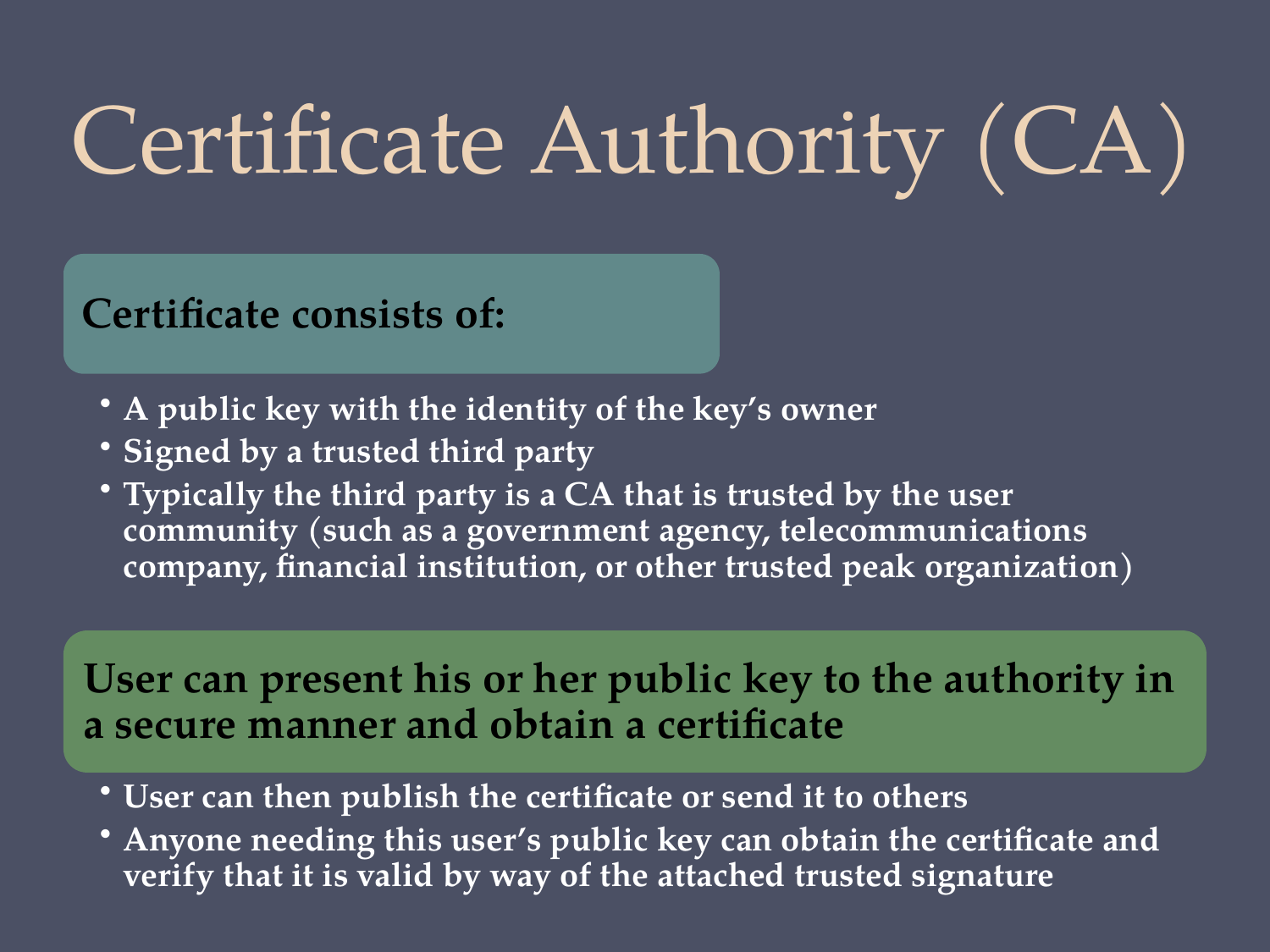

# Certificate Authority (CA)
Certificate consists of:
A public key with the identity of the key’s owner
Signed by a trusted third party
Typically the third party is a CA that is trusted by the user community (such as a government agency, telecommunications company, financial institution, or other trusted peak organization)
User can present his or her public key to the authority in a secure manner and obtain a certificate
User can then publish the certificate or send it to others
Anyone needing this user’s public key can obtain the certificate and verify that it is valid by way of the attached trusted signature